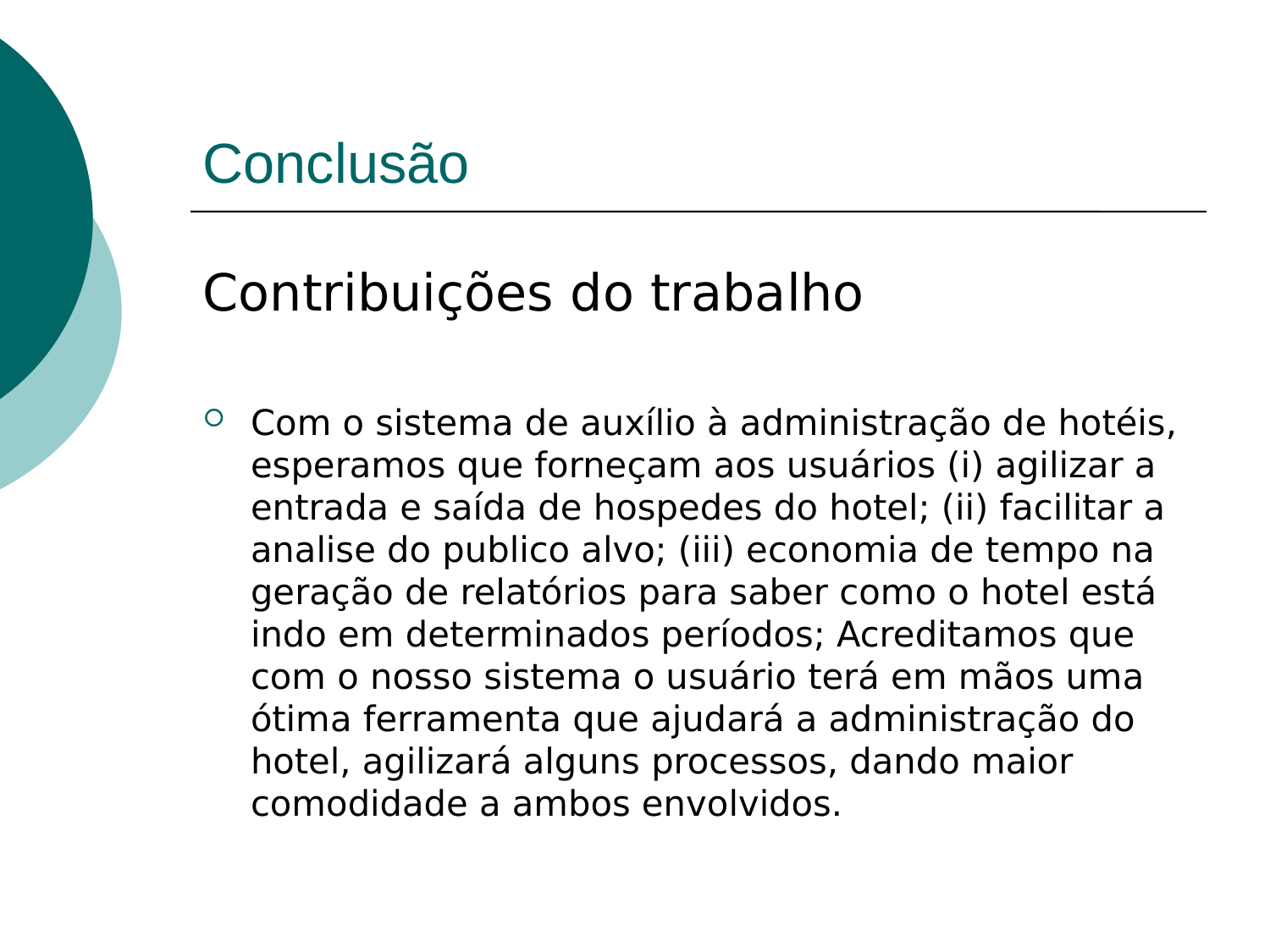

# Conclusão
Contribuições do trabalho

Com o sistema de auxílio à administração de hotéis, esperamos que forneçam aos usuários (i) agilizar a entrada e saída de hospedes do hotel; (ii) facilitar a analise do publico alvo; (iii) economia de tempo na geração de relatórios para saber como o hotel está indo em determinados períodos; Acreditamos que com o nosso sistema o usuário terá em mãos uma ótima ferramenta que ajudará a administração do hotel, agilizará alguns processos, dando maior comodidade a ambos envolvidos.